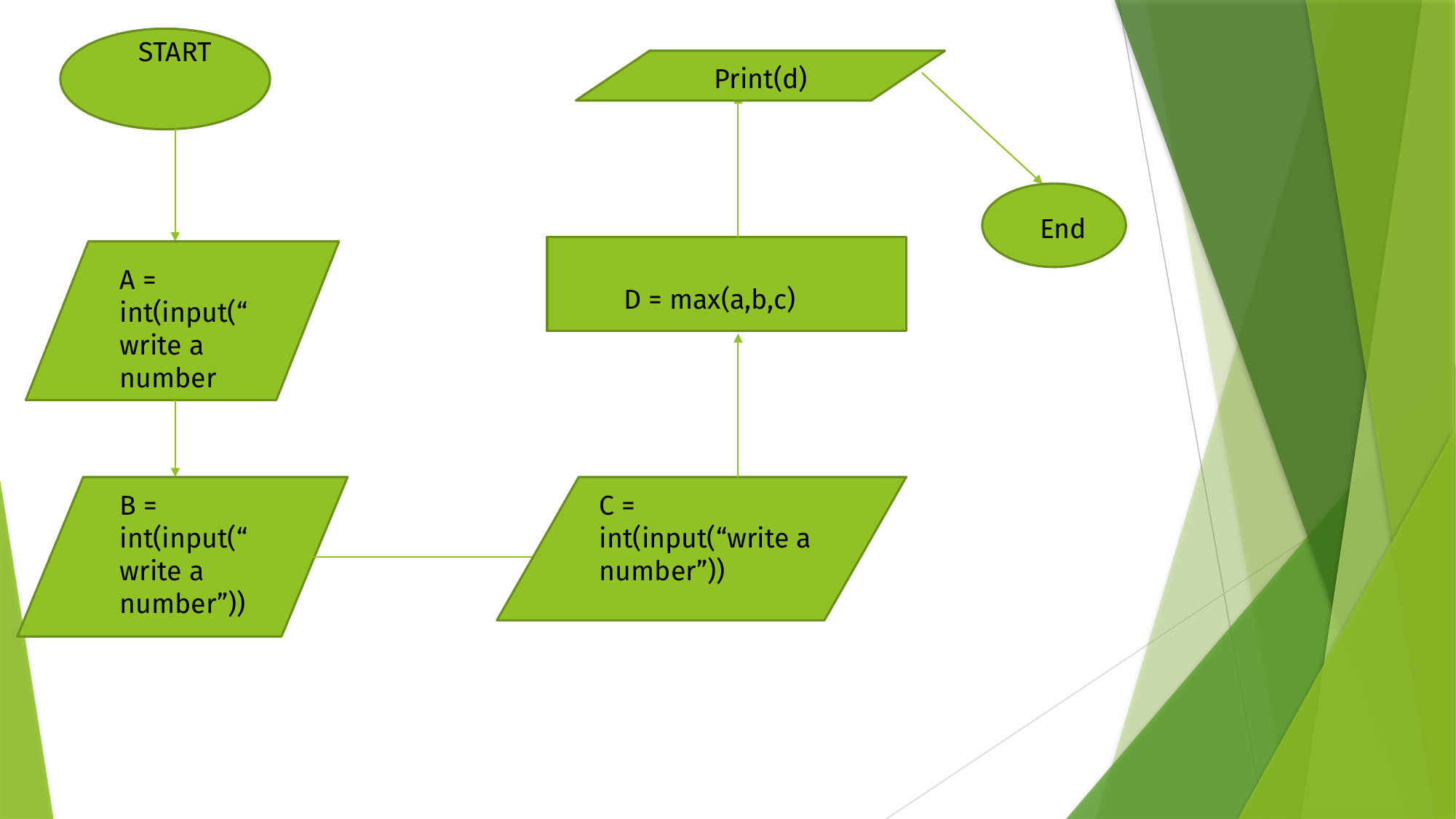

START

Print(d)

End

A = int(input(“write a number
D = max(a,b,c)

B = int(input(“write a number”))
C = int(input(“write a number”))